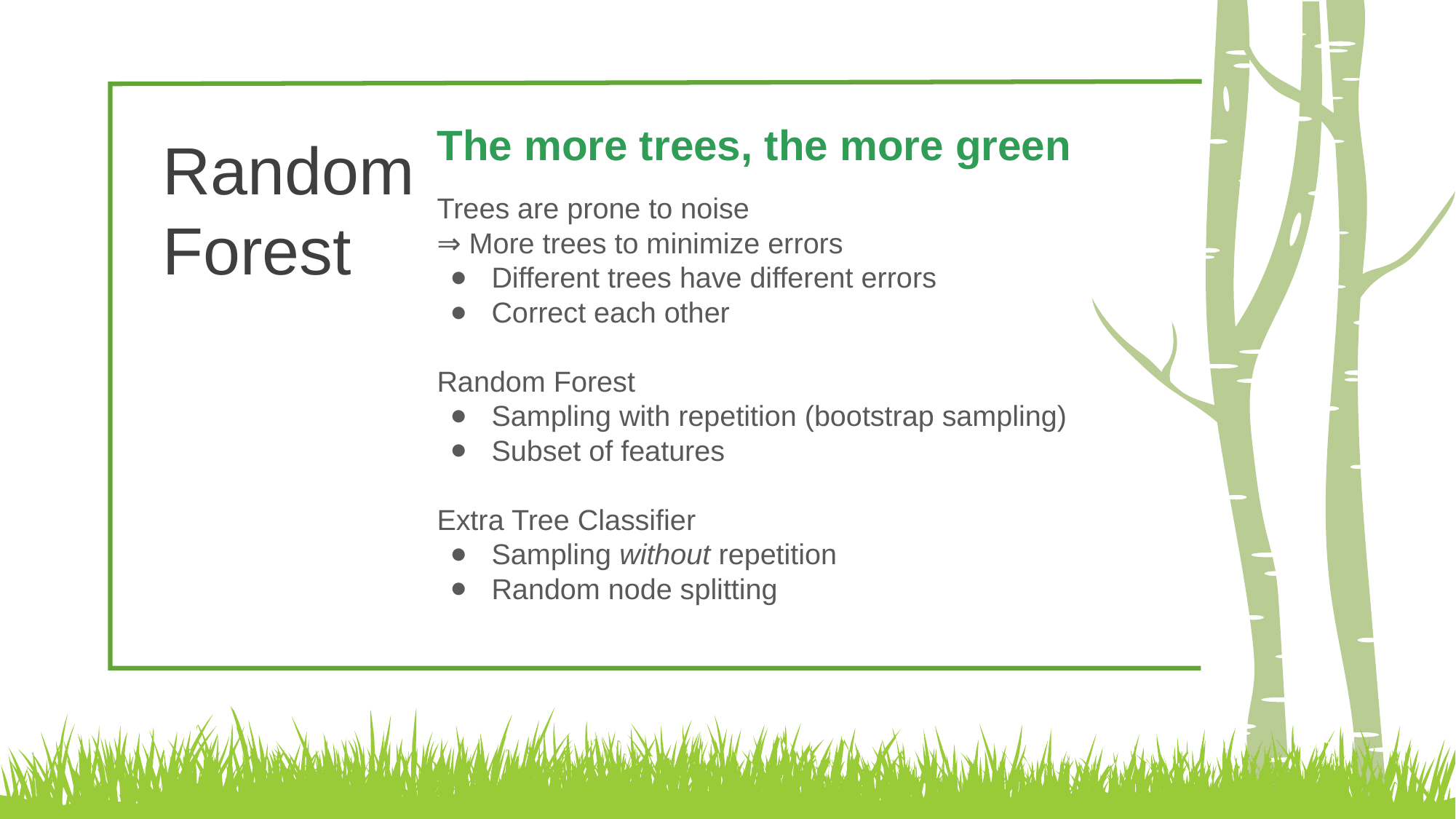

The more trees, the more green
Trees are prone to noise
⇒ More trees to minimize errors
Different trees have different errors
Correct each other

Random Forest
Sampling with repetition (bootstrap sampling)
Subset of features

Extra Tree Classifier
Sampling without repetition
Random node splitting
Random
Forest